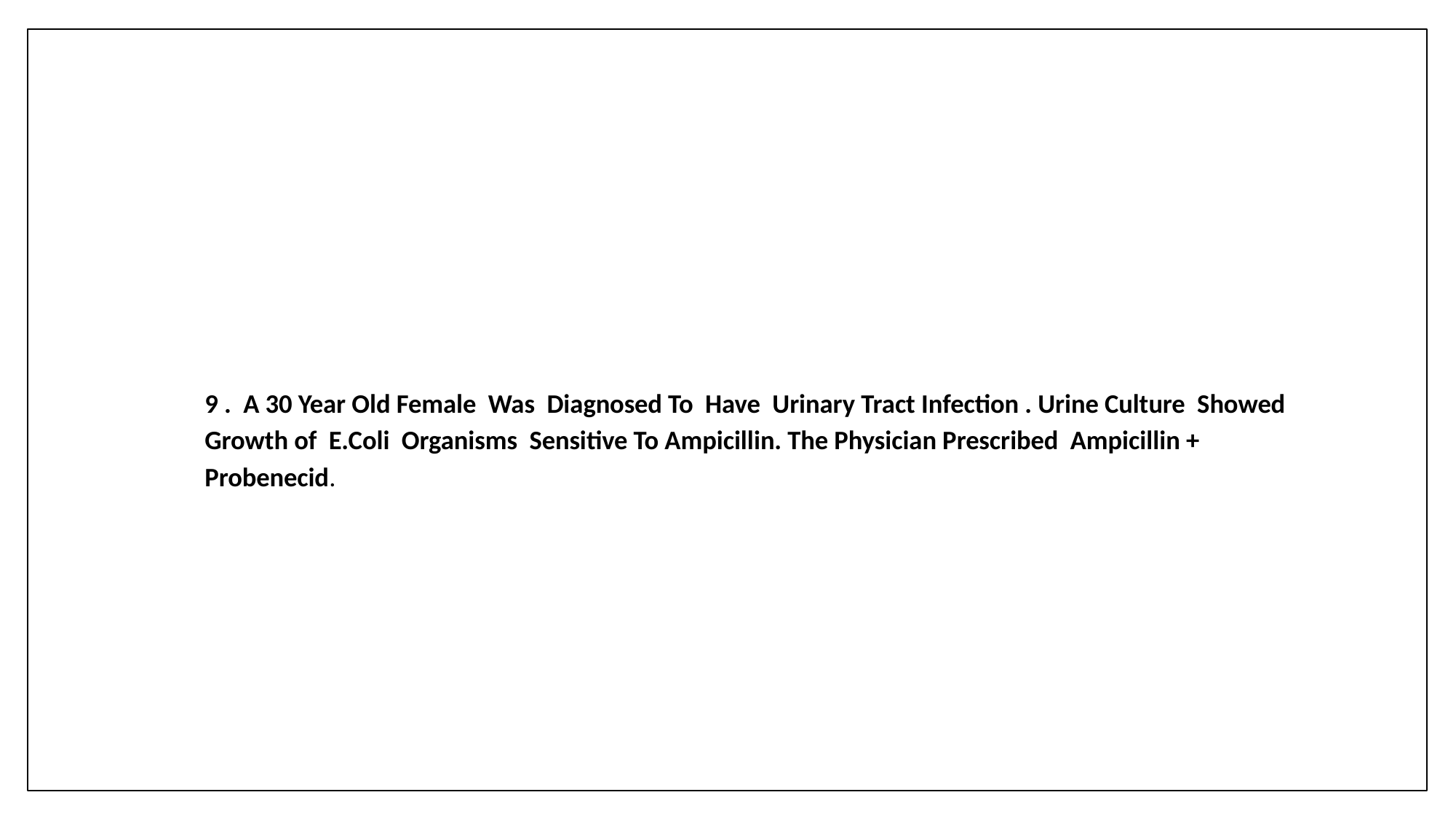

# 9 .  A 30 Year Old Female  Was  Diagnosed To  Have  Urinary Tract Infection . Urine Culture  Showed Growth of  E.Coli  Organisms  Sensitive To Ampicillin. The Physician Prescribed  Ampicillin + Probenecid.